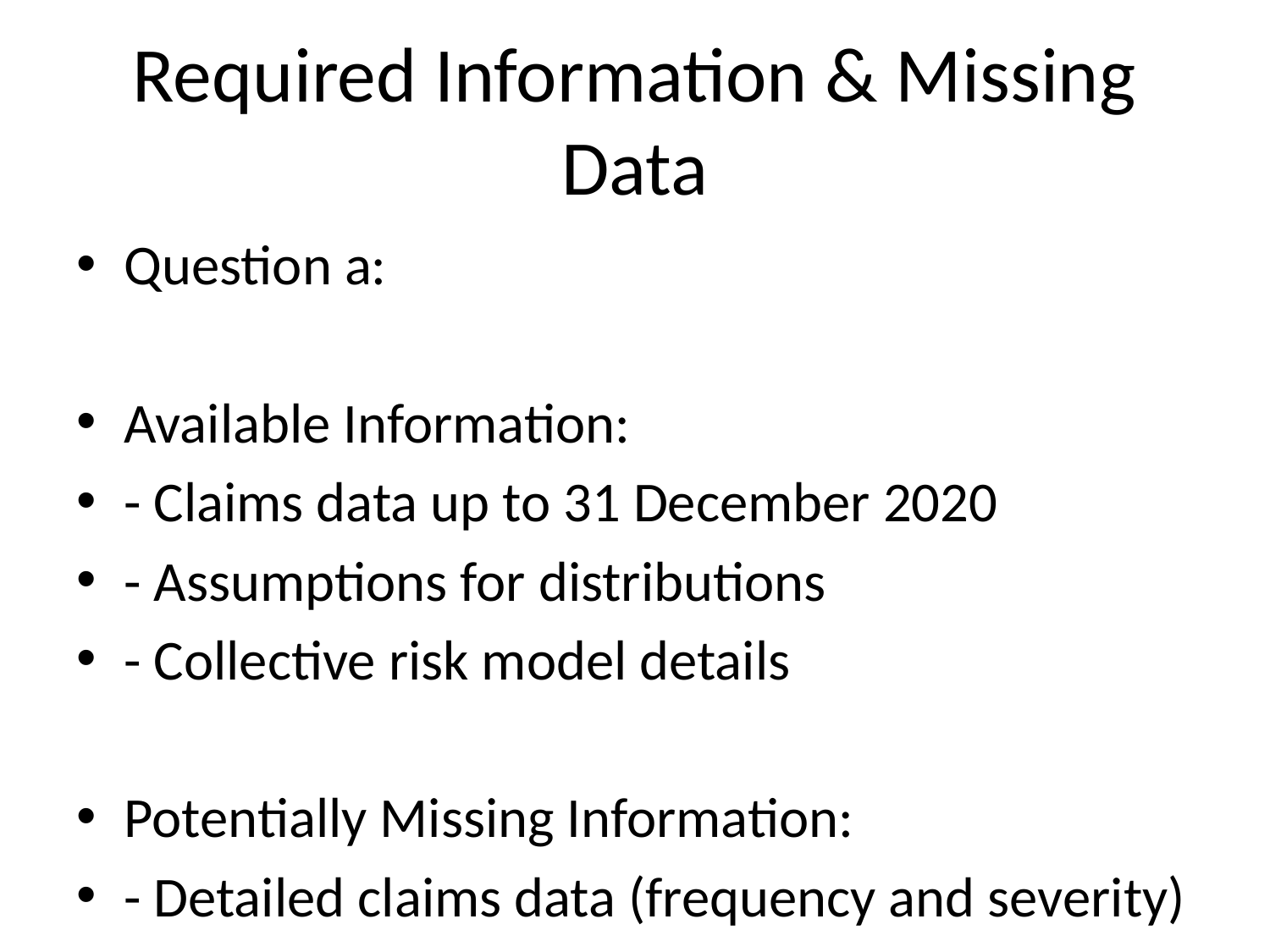

# Required Information & Missing Data
Question a:

Available Information:
- Claims data up to 31 December 2020
- Assumptions for distributions
- Collective risk model details

Potentially Missing Information:
- Detailed claims data (frequency and severity)
- Specific distribution assumptions for WIS and non-WIS risks

Expert Judgment:
- Assume Poisson distribution for claims frequency
- Assume Log-Normal distribution for claims severity based on industry standards.